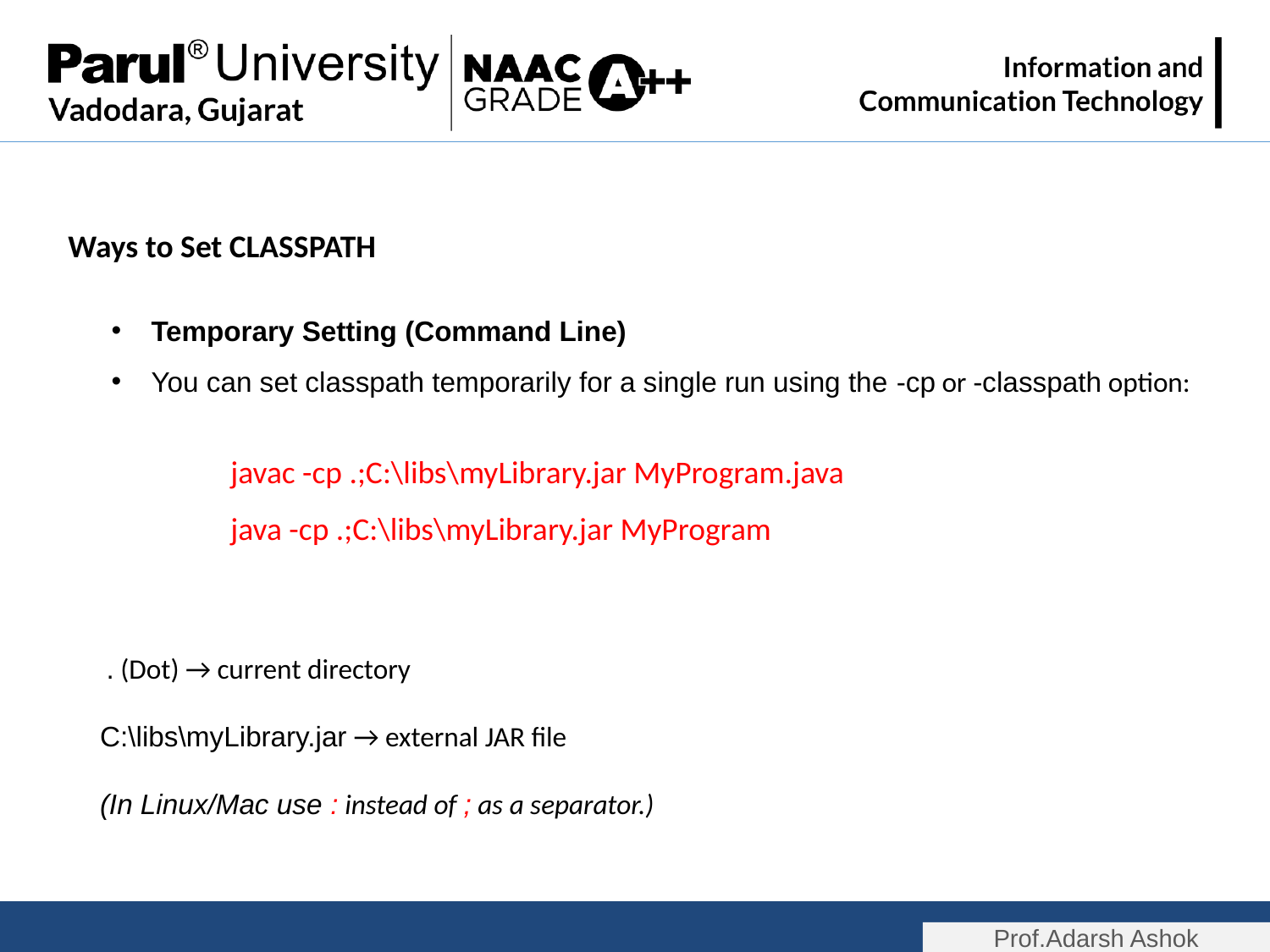

Ways to Set CLASSPATH
Temporary Setting (Command Line)
You can set classpath temporarily for a single run using the -cp or -classpath option:
javac -cp .;C:\libs\myLibrary.jar MyProgram.java
java -cp .;C:\libs\myLibrary.jar MyProgram
 . (Dot) → current directory

C:\libs\myLibrary.jar → external JAR file

(In Linux/Mac use : instead of ; as a separator.)
Prof.Adarsh Ashok